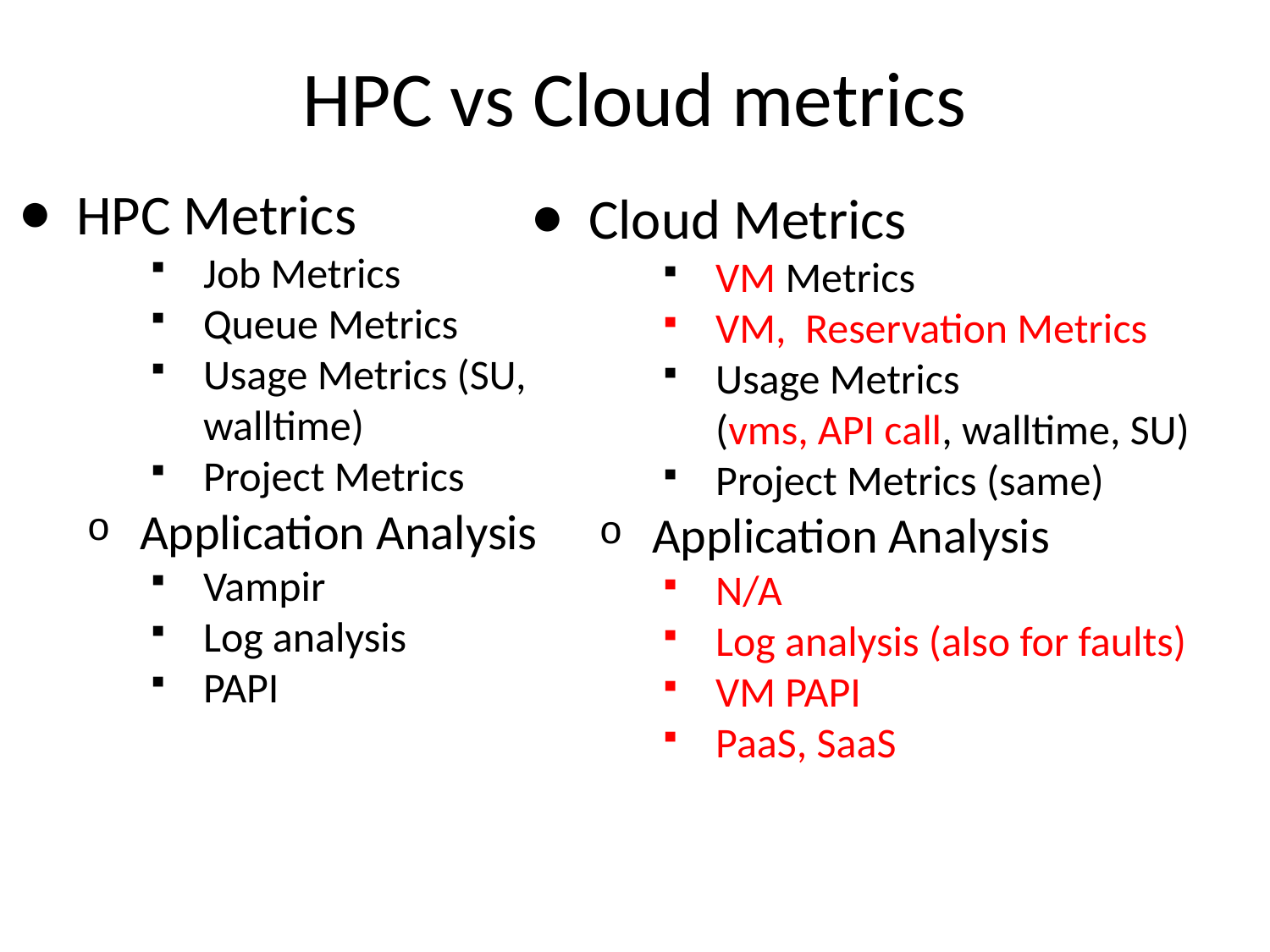

# HPC vs Cloud metrics
HPC Metrics
Job Metrics
Queue Metrics
Usage Metrics (SU, walltime)
Project Metrics
Application Analysis
Vampir
Log analysis
PAPI

Cloud Metrics
VM Metrics
VM,  Reservation Metrics
Usage Metrics
(vms, API call, walltime, SU)
Project Metrics (same)
Application Analysis
N/A
Log analysis (also for faults)
VM PAPI
PaaS, SaaS